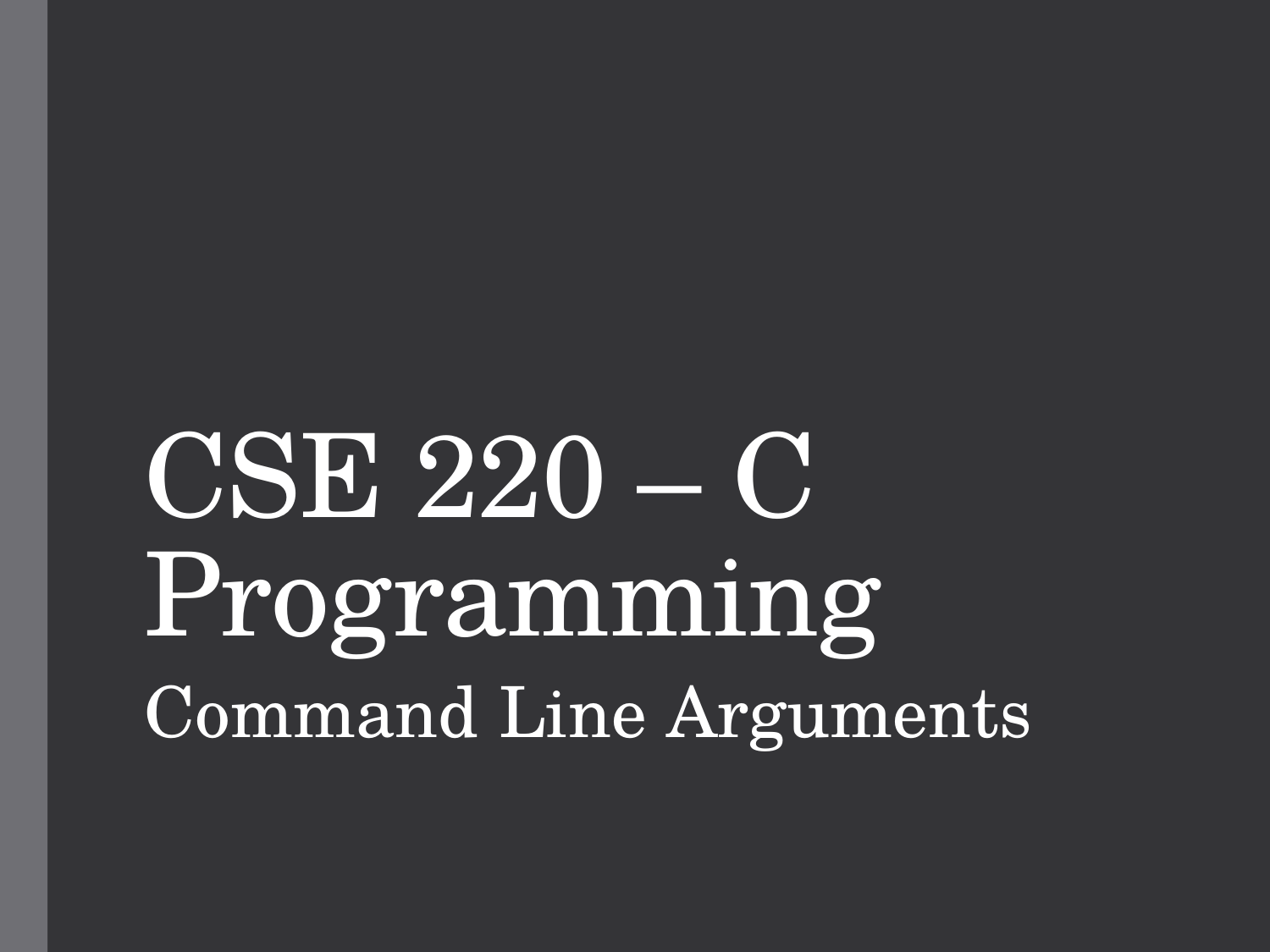

# CSE 220 – C Programming
Command Line Arguments